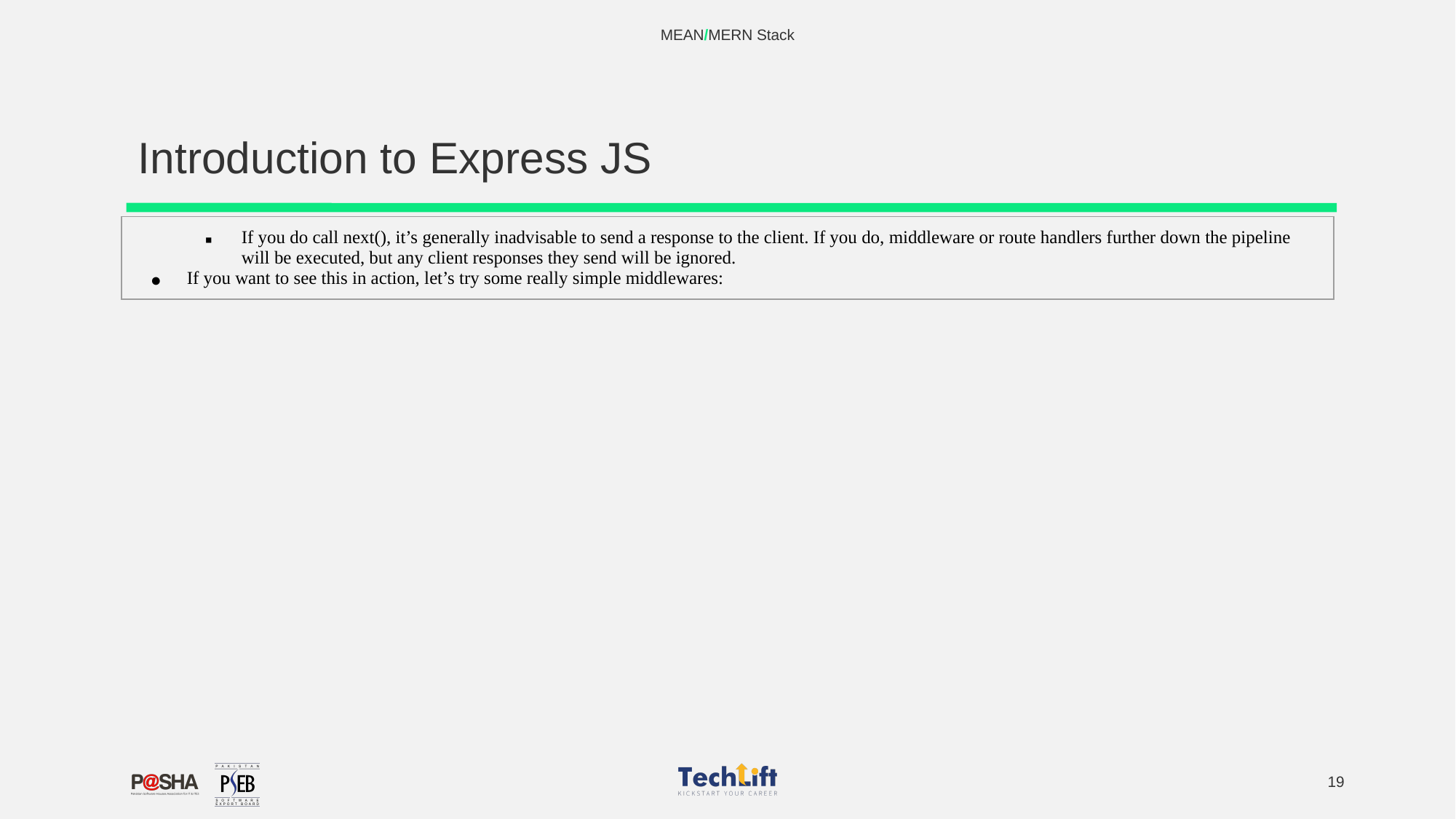

MEAN/MERN Stack
# Introduction to Express JS
| If you do call next(), it’s generally inadvisable to send a response to the client. If you do, middleware or route handlers further down the pipeline will be executed, but any client responses they send will be ignored. If you want to see this in action, let’s try some really simple middlewares: |  |
| --- | --- |
19